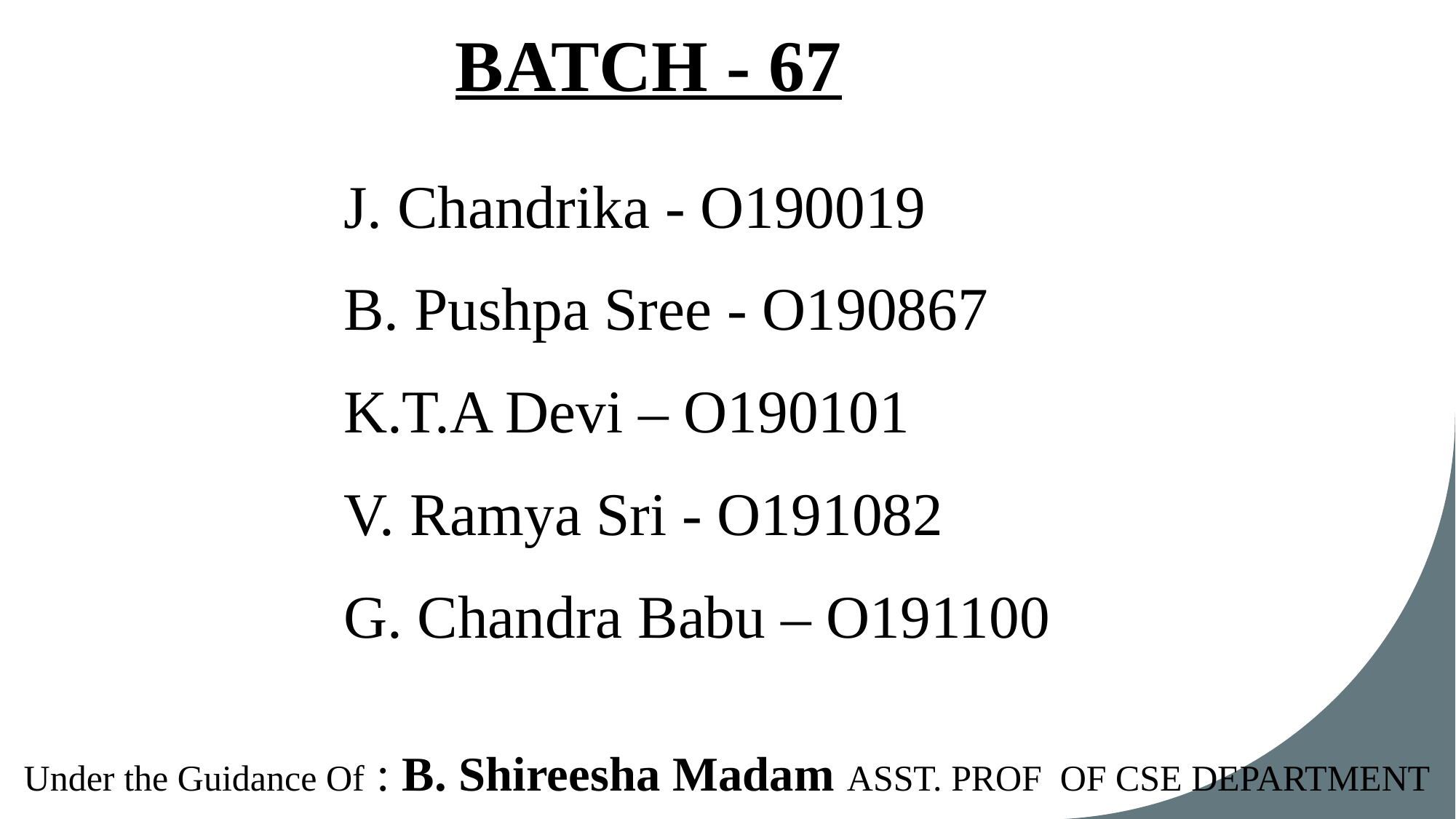

# BATCH - 67
J. Chandrika - O190019
B. Pushpa Sree - O190867
K.T.A Devi – O190101
V. Ramya Sri - O191082
G. Chandra Babu – O191100
Under the Guidance Of : B. Shireesha Madam ASST. PROF  OF CSE DEPARTMENT